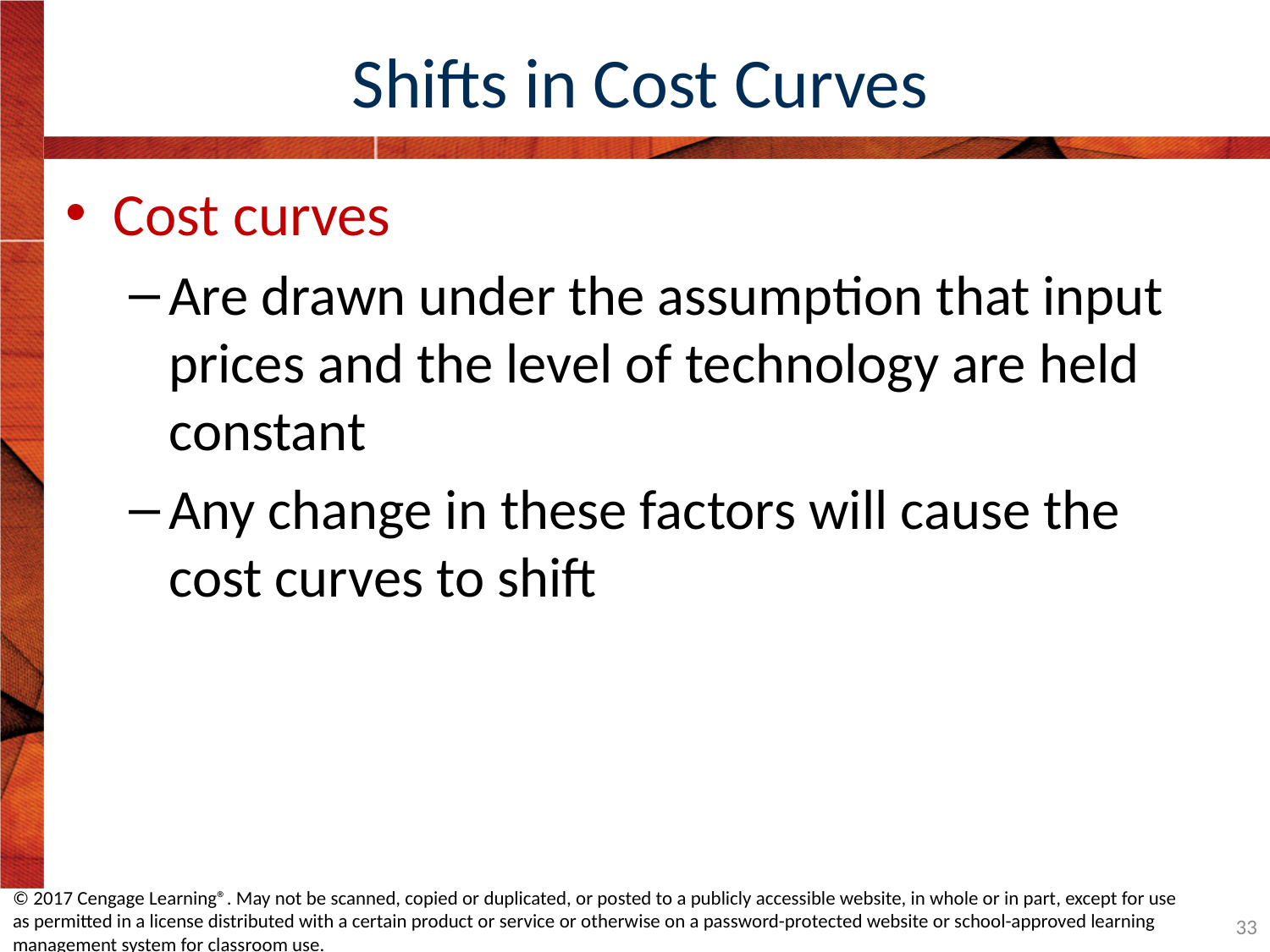

# Shifts in Cost Curves
Cost curves
Are drawn under the assumption that input prices and the level of technology are held constant
Any change in these factors will cause the cost curves to shift
© 2017 Cengage Learning®. May not be scanned, copied or duplicated, or posted to a publicly accessible website, in whole or in part, except for use as permitted in a license distributed with a certain product or service or otherwise on a password-protected website or school-approved learning management system for classroom use.
33